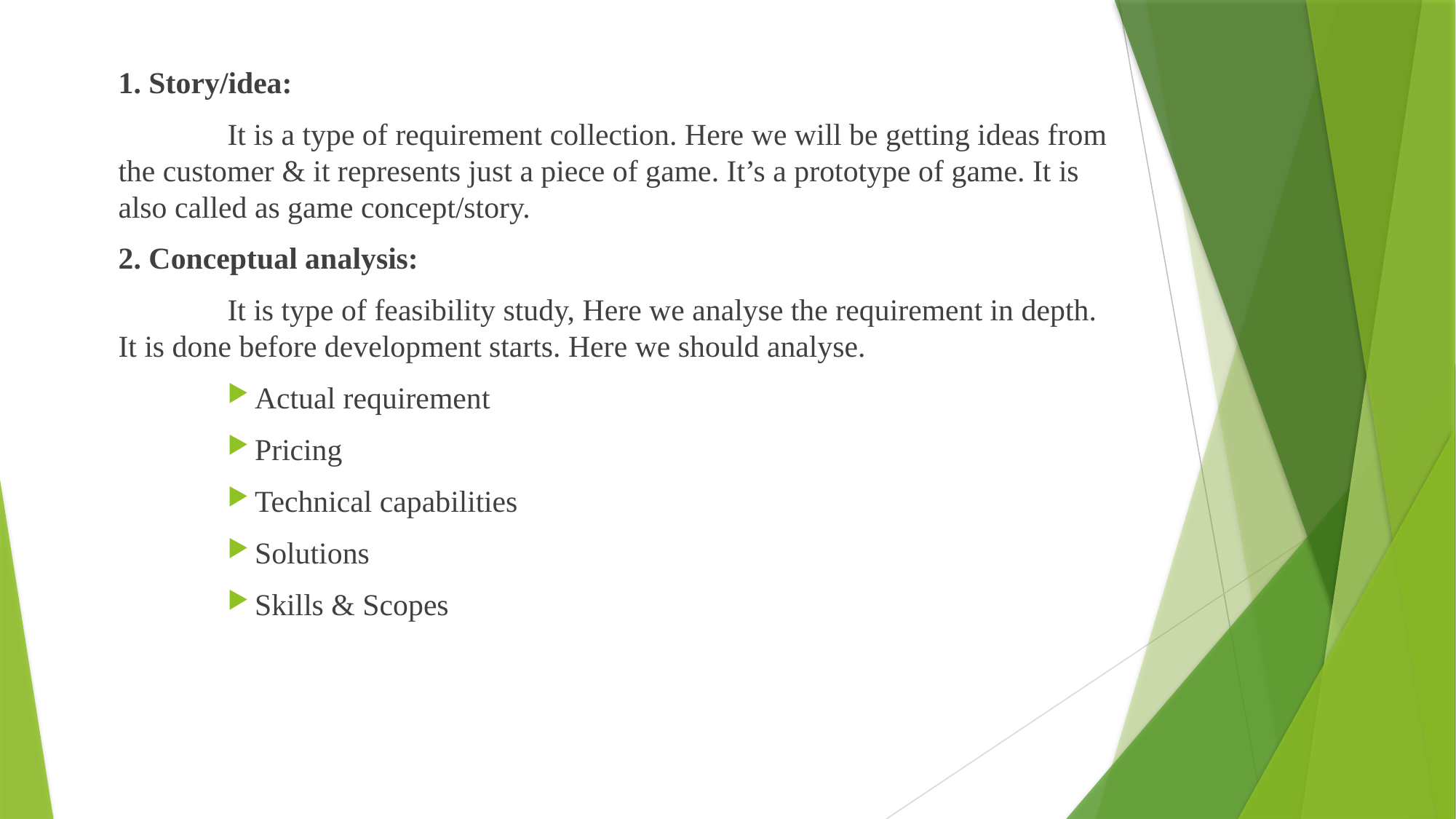

1. Story/idea:
	It is a type of requirement collection. Here we will be getting ideas from the customer & it represents just a piece of game. It’s a prototype of game. It is also called as game concept/story.
2. Conceptual analysis:
	It is type of feasibility study, Here we analyse the requirement in depth. It is done before development starts. Here we should analyse.
Actual requirement
Pricing
Technical capabilities
Solutions
Skills & Scopes